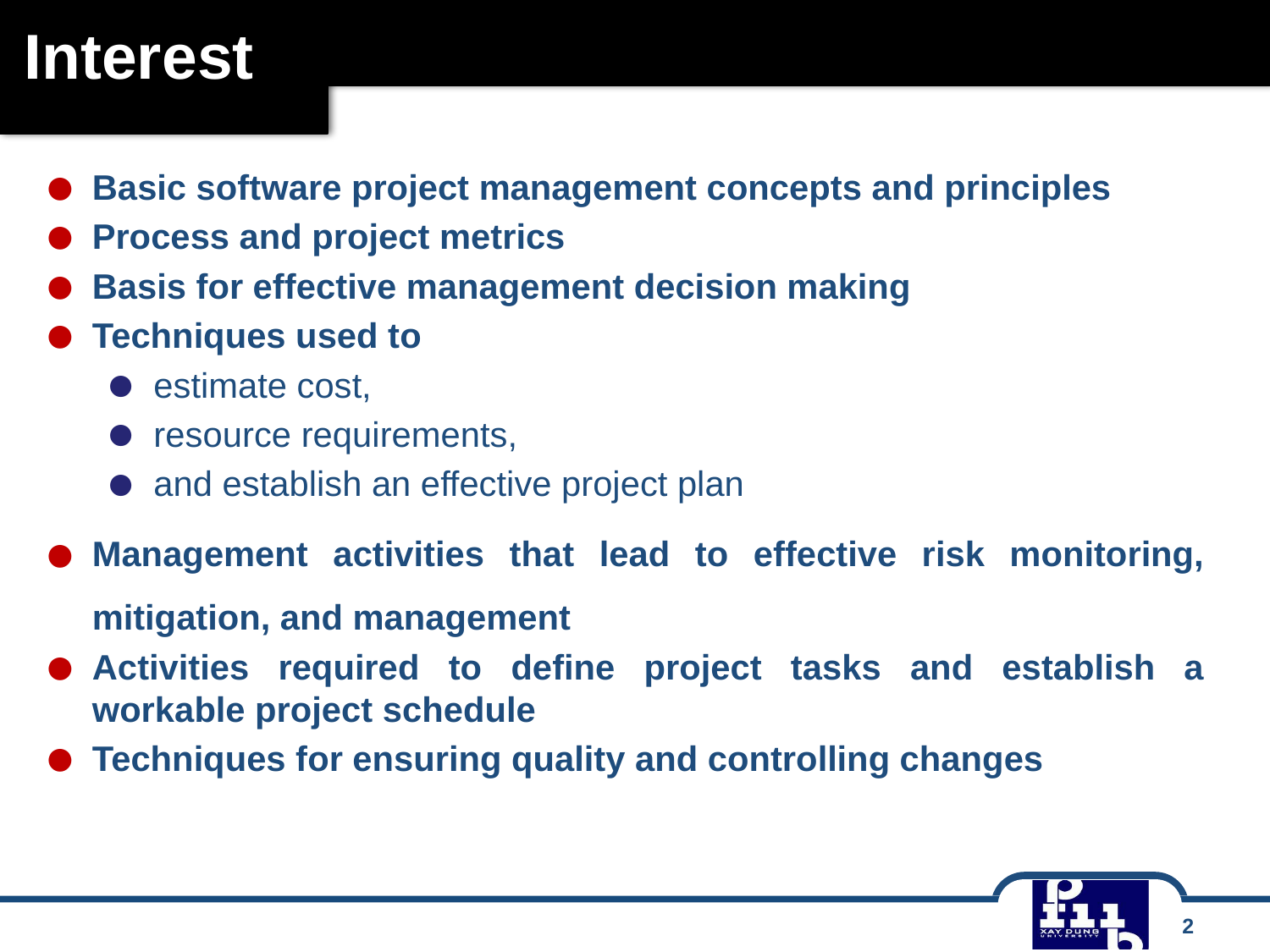

# Interest
Basic software project management concepts and principles
Process and project metrics
Basis for effective management decision making
Techniques used to
estimate cost,
resource requirements,
and establish an effective project plan
Management activities that lead to effective risk monitoring, mitigation, and management
Activities required to define project tasks and establish a workable project schedule
Techniques for ensuring quality and controlling changes
2